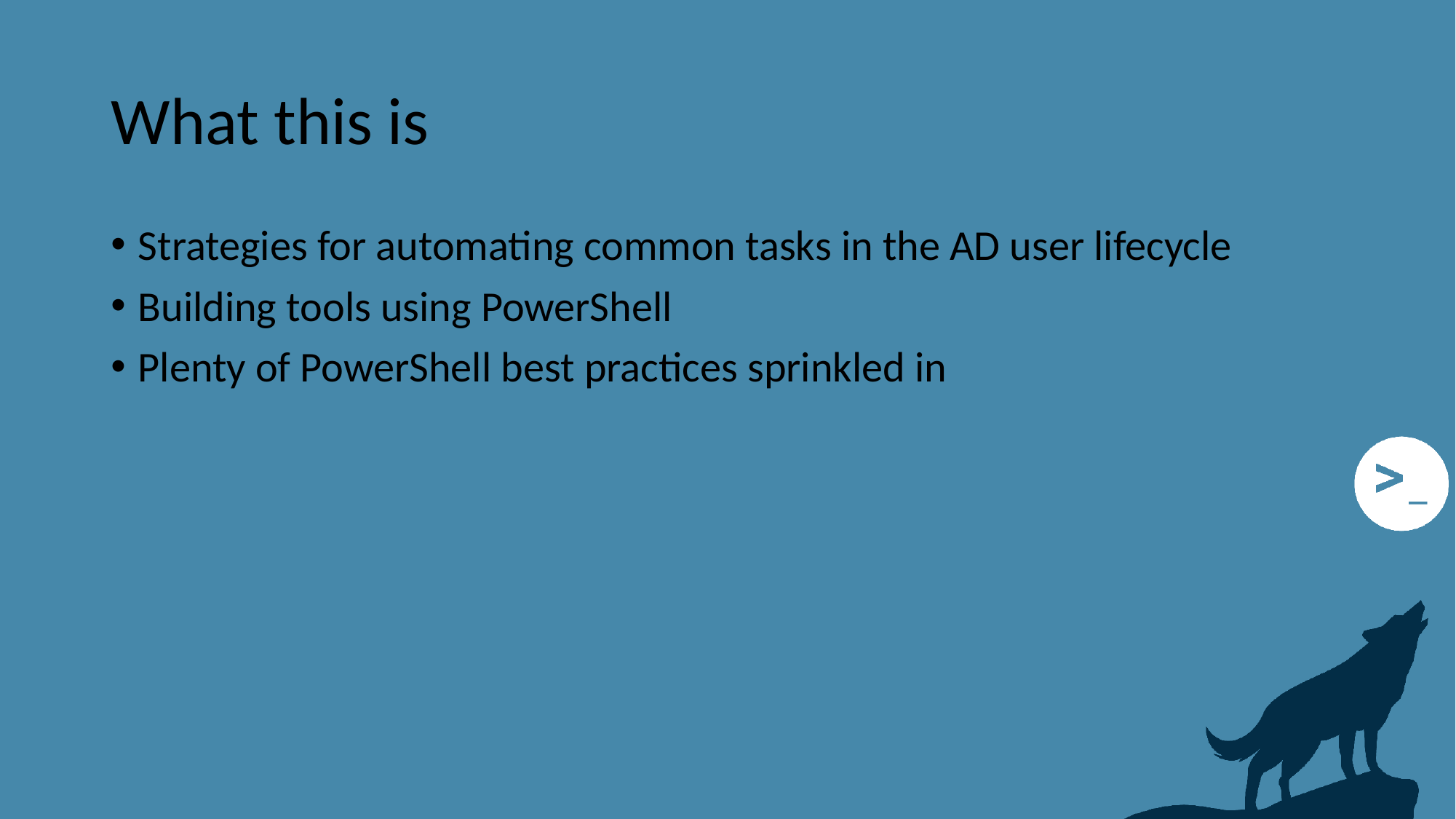

# What this is
Strategies for automating common tasks in the AD user lifecycle
Building tools using PowerShell
Plenty of PowerShell best practices sprinkled in